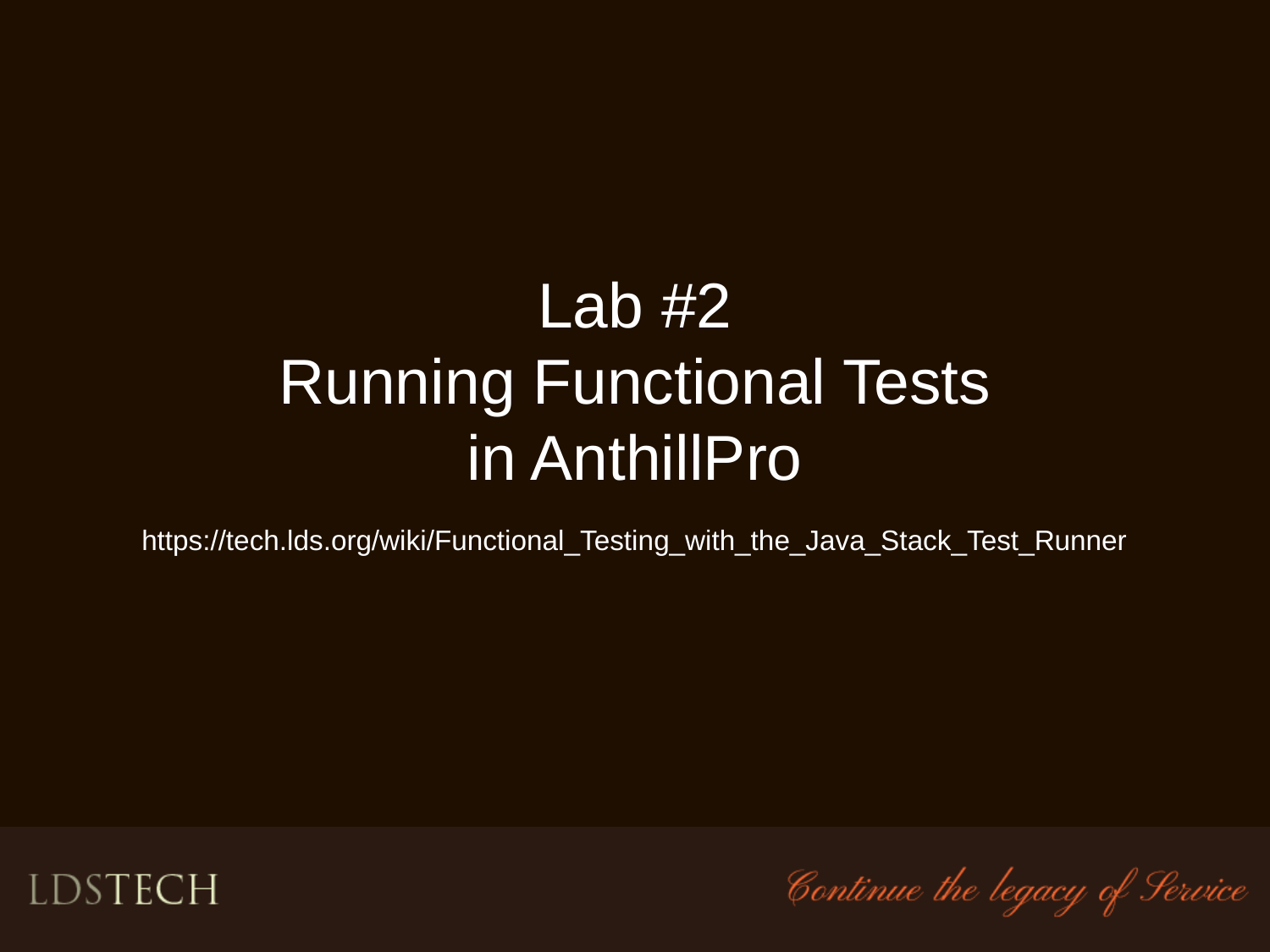

# Lab #2 Running Functional Tests in AnthillPro https://tech.lds.org/wiki/Functional_Testing_with_the_Java_Stack_Test_Runner